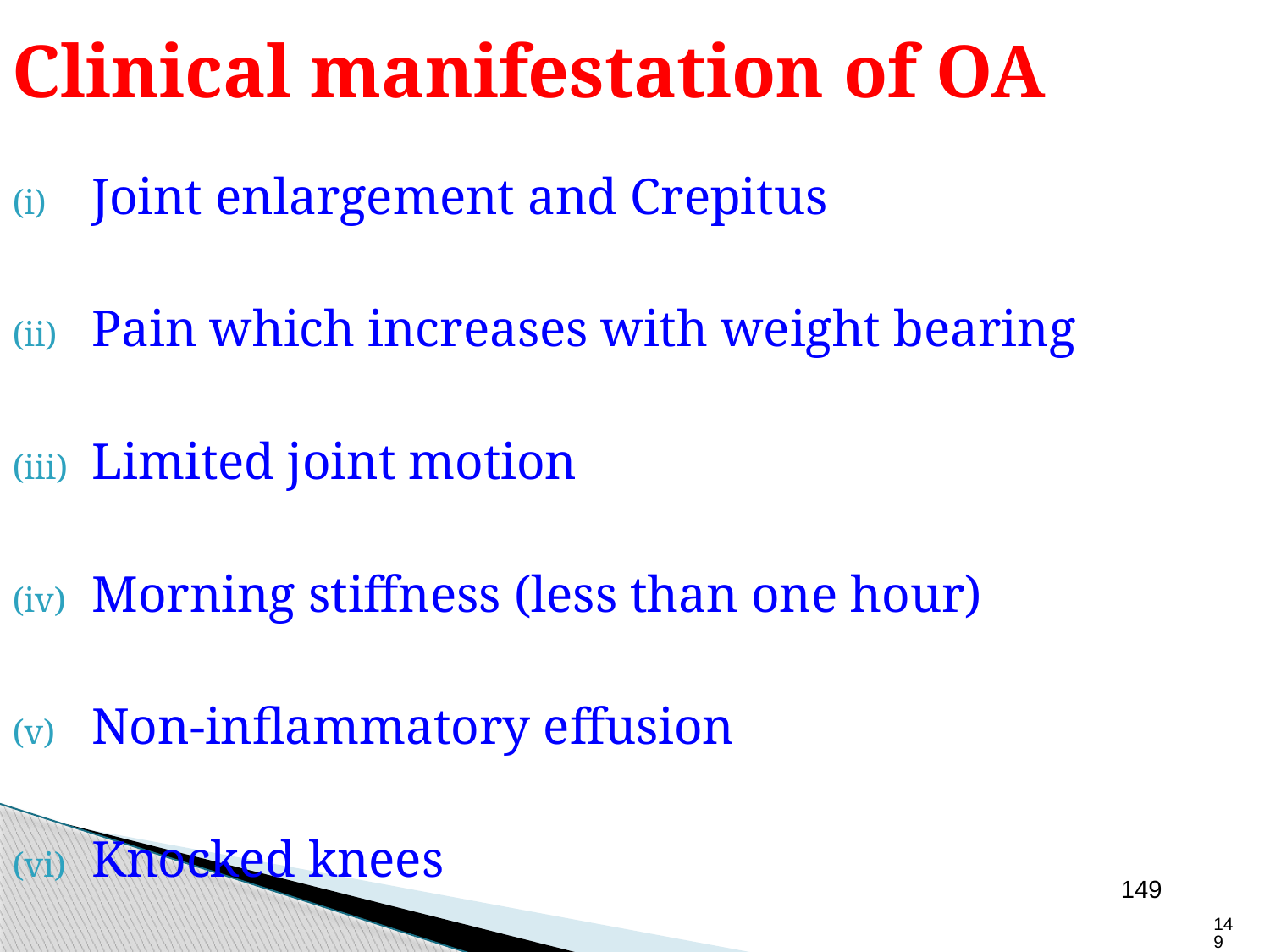

# Clinical manifestation of OA
Joint enlargement and Crepitus

Pain which increases with weight bearing

Limited joint motion

Morning stiffness (less than one hour)

Non-inflammatory effusion

Knocked knees
149
149